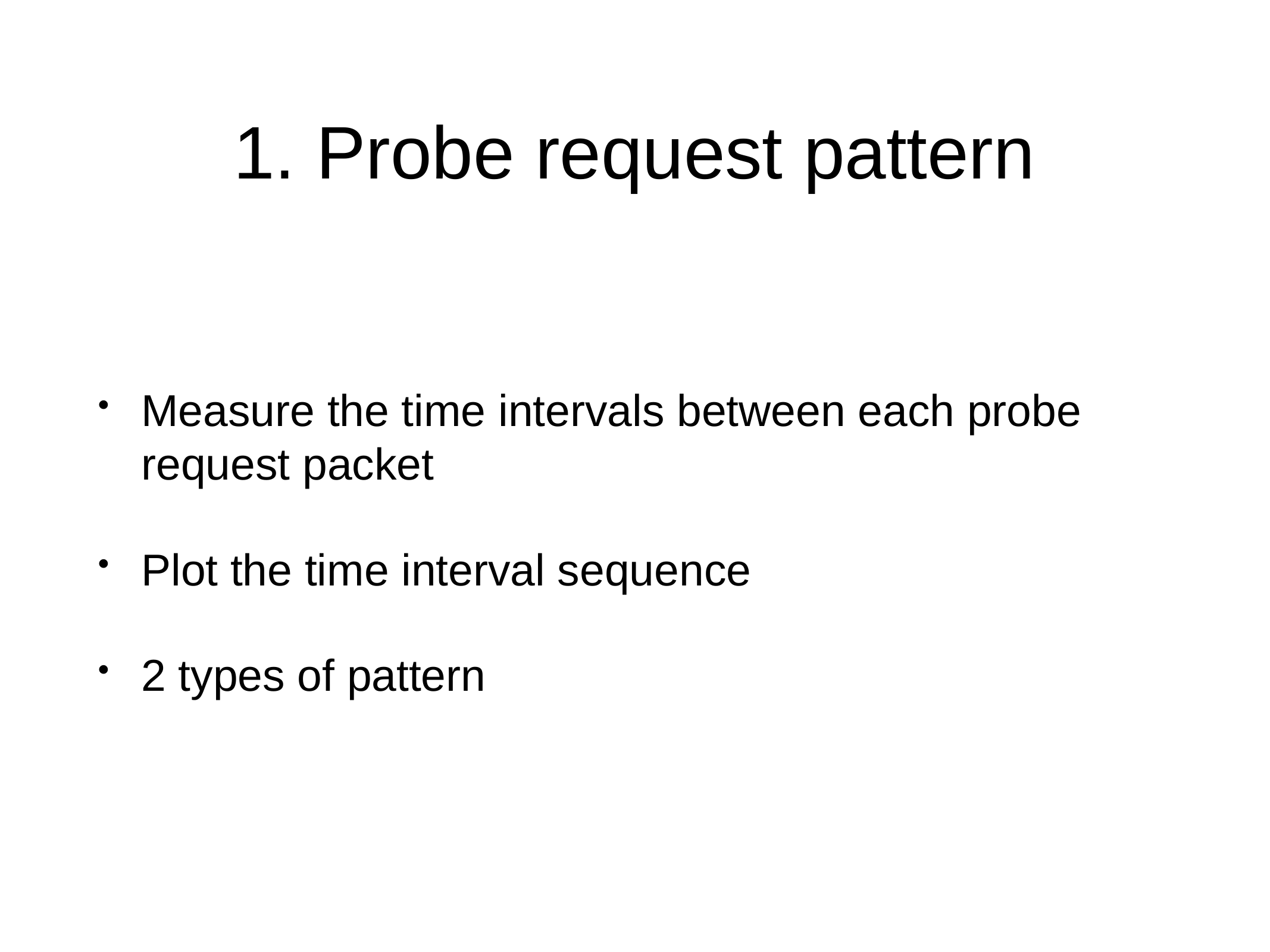

# 1. Probe request pattern
Measure the time intervals between each probe request packet
Plot the time interval sequence
2 types of pattern